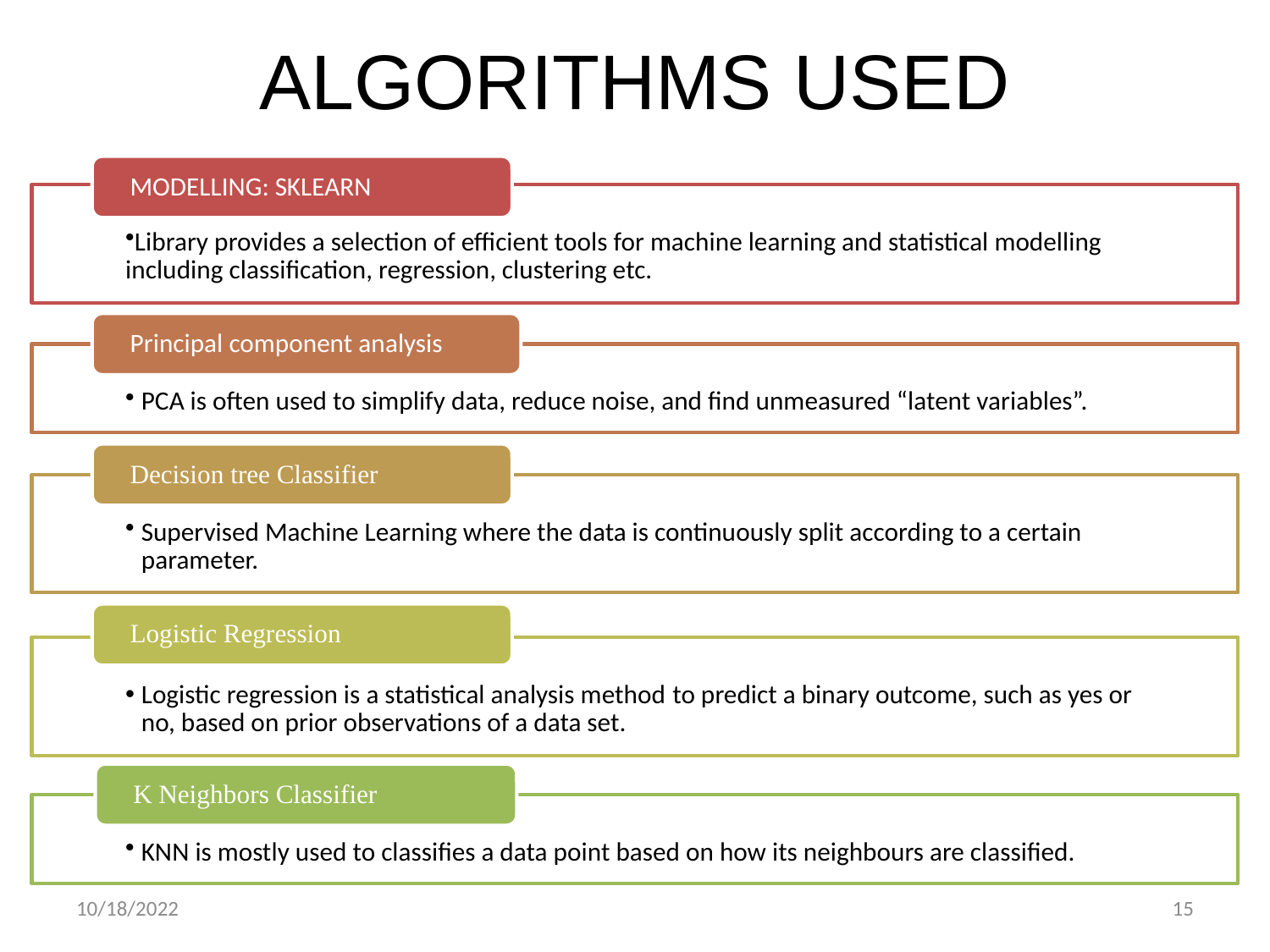

# ALGORITHMS USED
Library provides a selection of efficient tools for machine learning and statistical modelling including classification, regression, clustering etc.
MODELLING: SKLEARN
PCA is often used to simplify data, reduce noise, and find unmeasured “latent variables”.
Principal component analysis
Supervised Machine Learning where the data is continuously split according to a certain parameter.
Decision tree Classifier
Logistic regression is a statistical analysis method to predict a binary outcome, such as yes or no, based on prior observations of a data set.
Logistic Regression
KNN is mostly used to classifies a data point based on how its neighbours are classified.
K Neighbors Classifier
10/18/2022
15